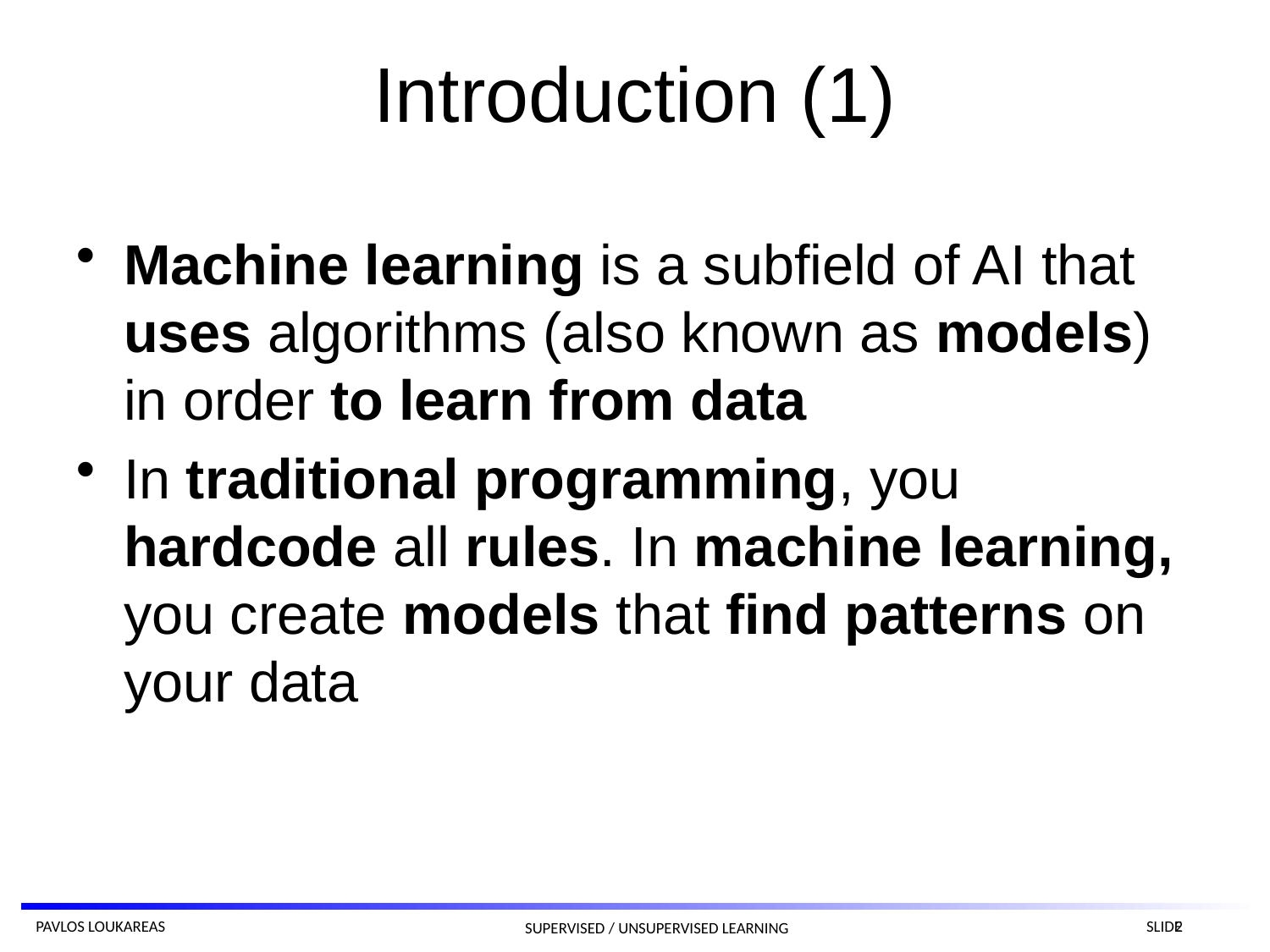

# Introduction (1)
Machine learning is a subfield of AI that uses algorithms (also known as models) in order to learn from data
In traditional programming, you hardcode all rules. In machine learning, you create models that find patterns on your data